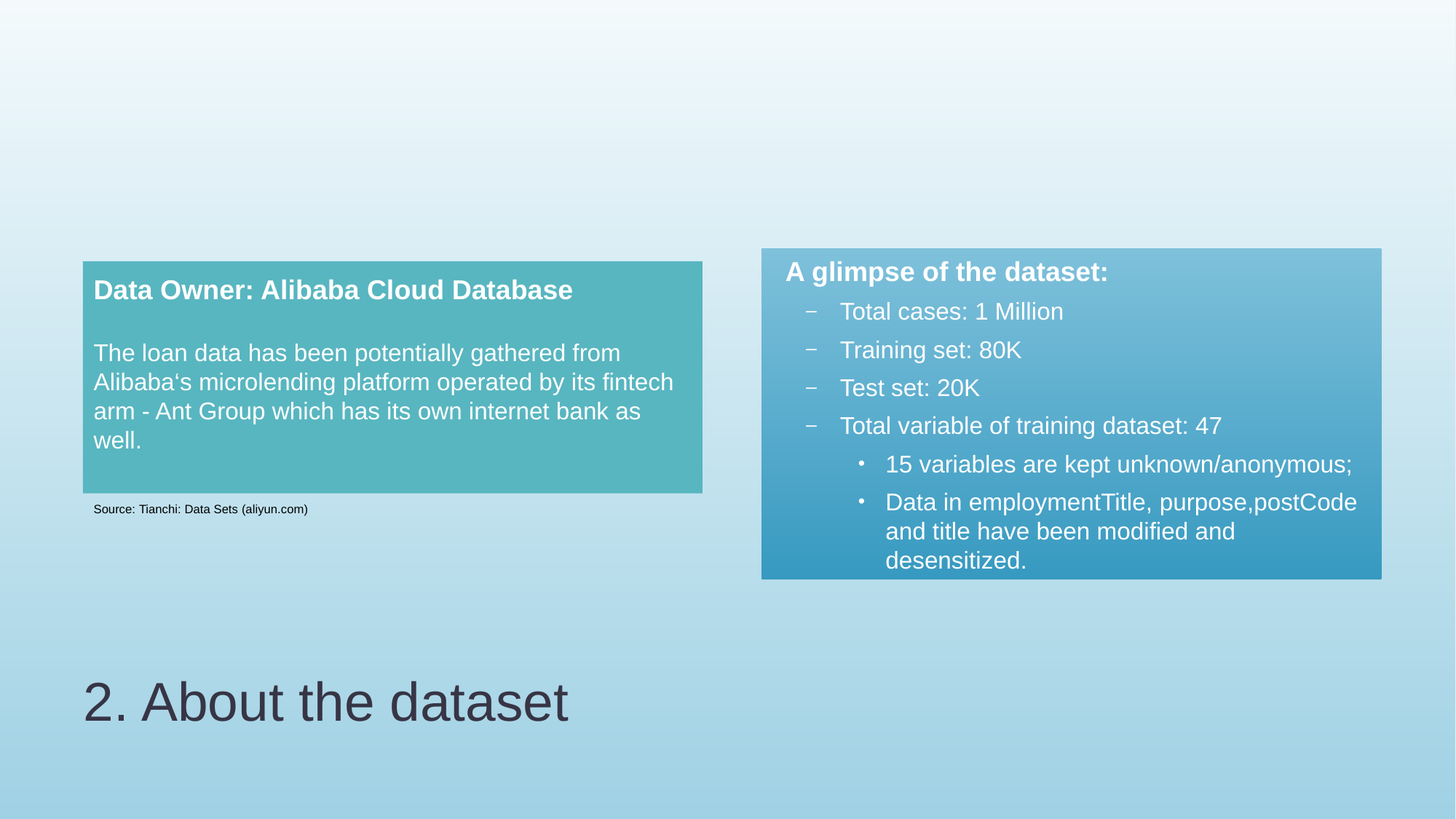

Data Owner: Alibaba Cloud Database

The loan data has been potentially gathered from Alibaba‘s microlending platform operated by its fintech arm - Ant Group which has its own internet bank as well.

A glimpse of the dataset:
Total cases: 1 Million
Training set: 80K
Test set: 20K
Total variable of training dataset: 47
15 variables are kept unknown/anonymous;
Data in employmentTitle, purpose,postCode and title have been modified and desensitized.
Source: Tianchi: Data Sets (aliyun.com)

# 2. About the dataset